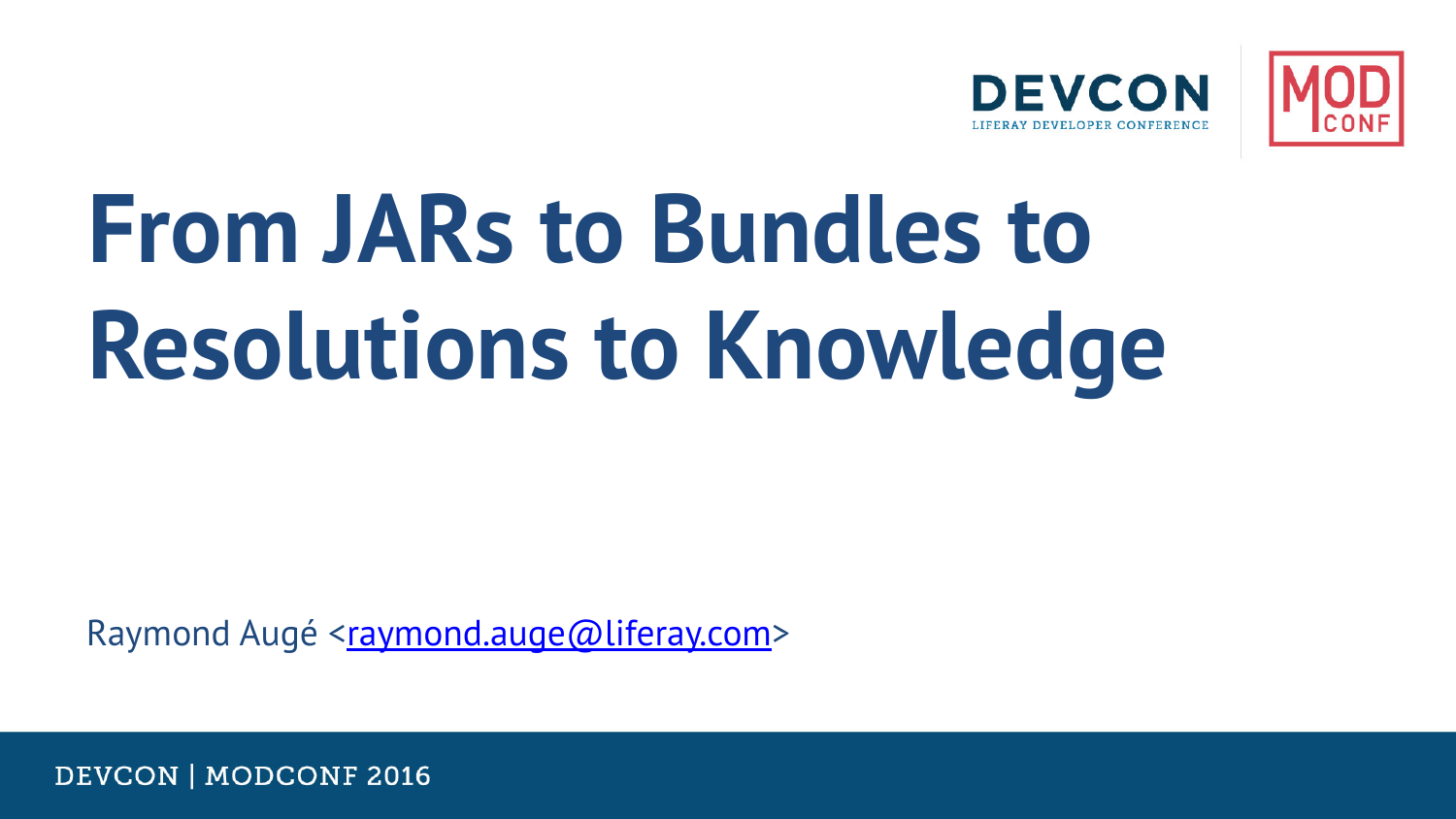

# From JARs to Bundles to Resolutions to Knowledge
Raymond Augé <raymond.auge@liferay.com>